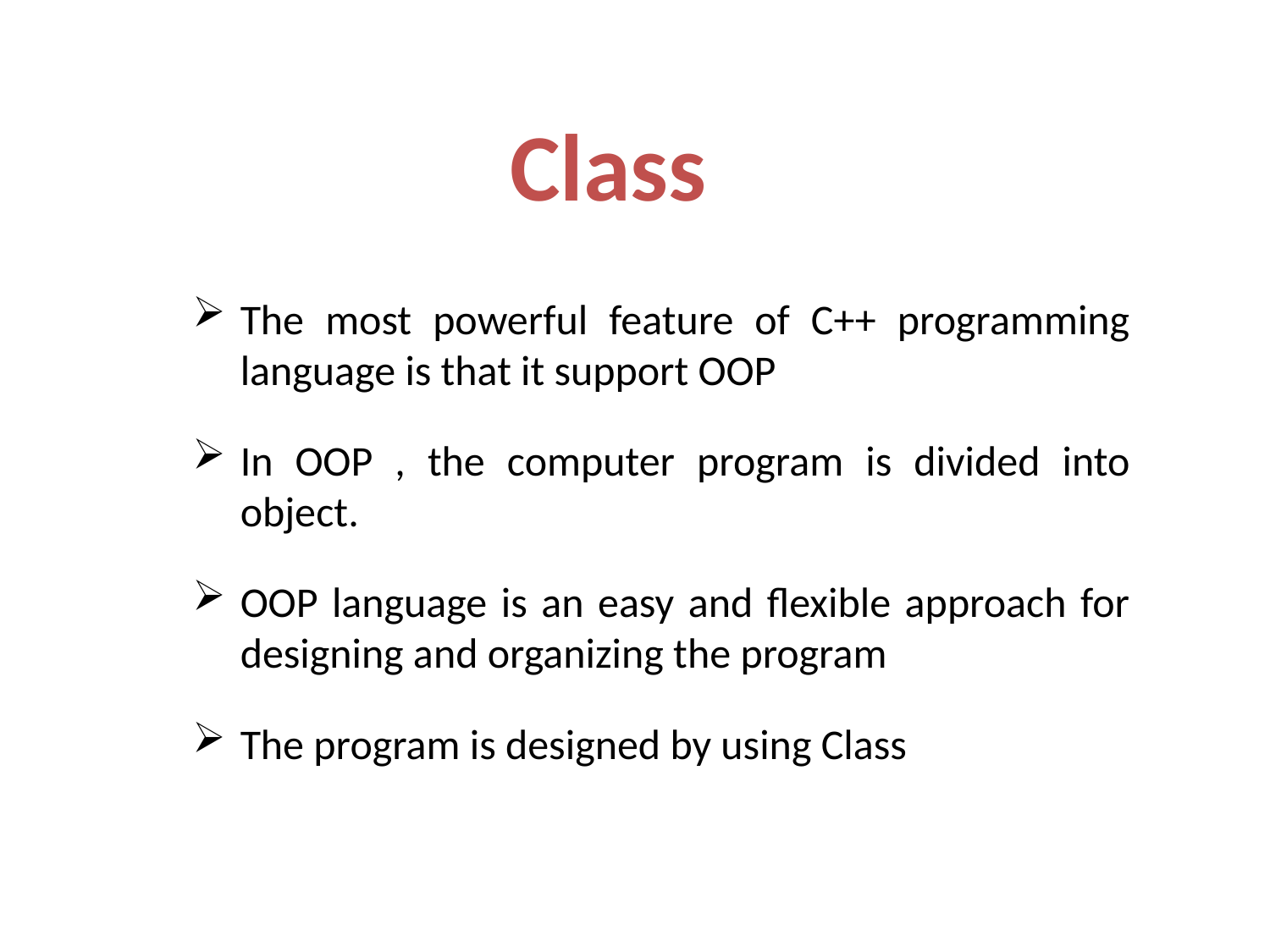

# Class
The most powerful feature of C++ programming language is that it support OOP
In OOP , the computer program is divided into object.
OOP language is an easy and flexible approach for designing and organizing the program
The program is designed by using Class